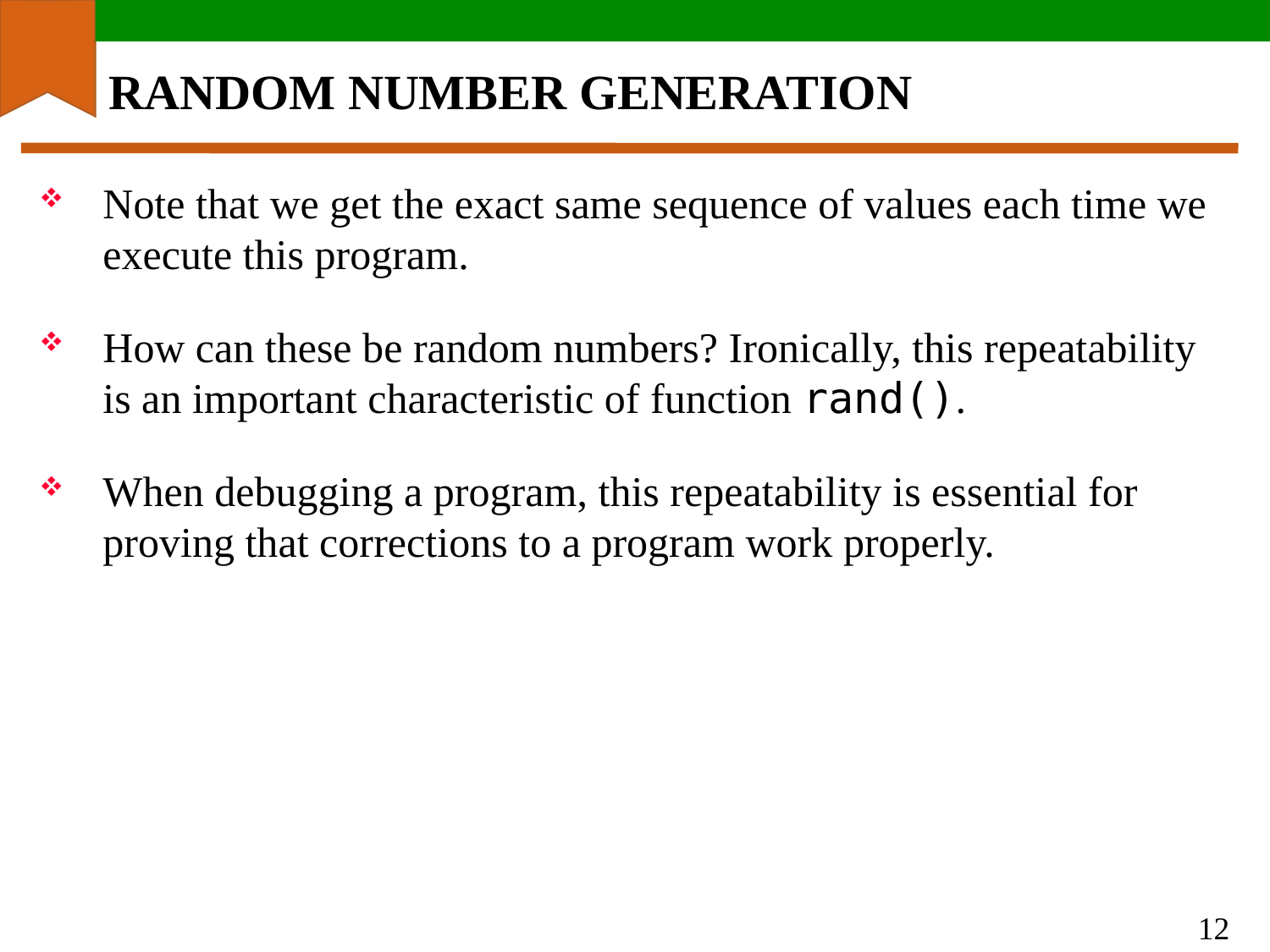

# RANDOM NUMBER GENERATION
Note that we get the exact same sequence of values each time we execute this program.
How can these be random numbers? Ironically, this repeatability is an important characteristic of function rand().
When debugging a program, this repeatability is essential for proving that corrections to a program work properly.

12